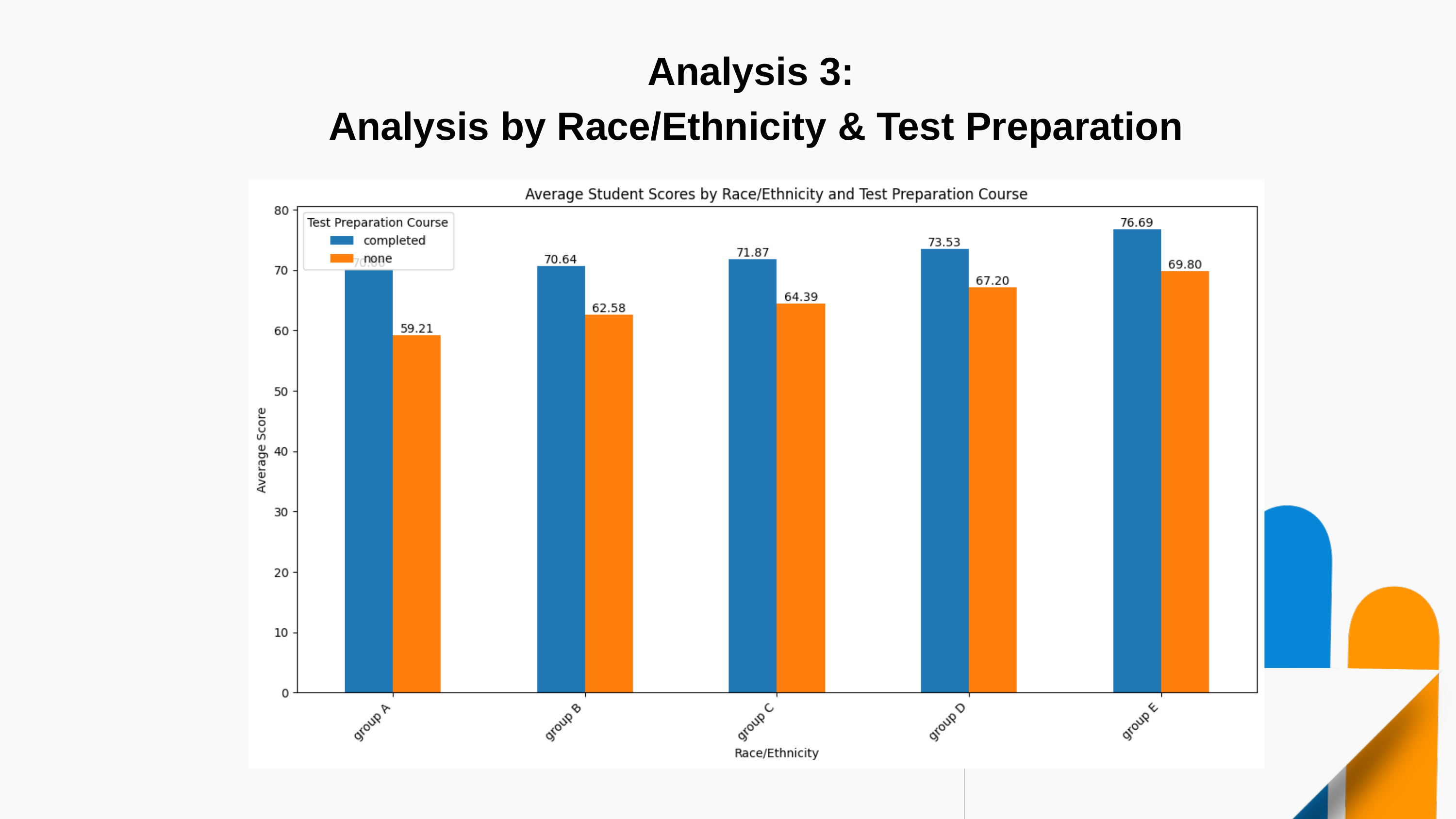

Analysis 3:
Analysis by Race/Ethnicity & Test Preparation